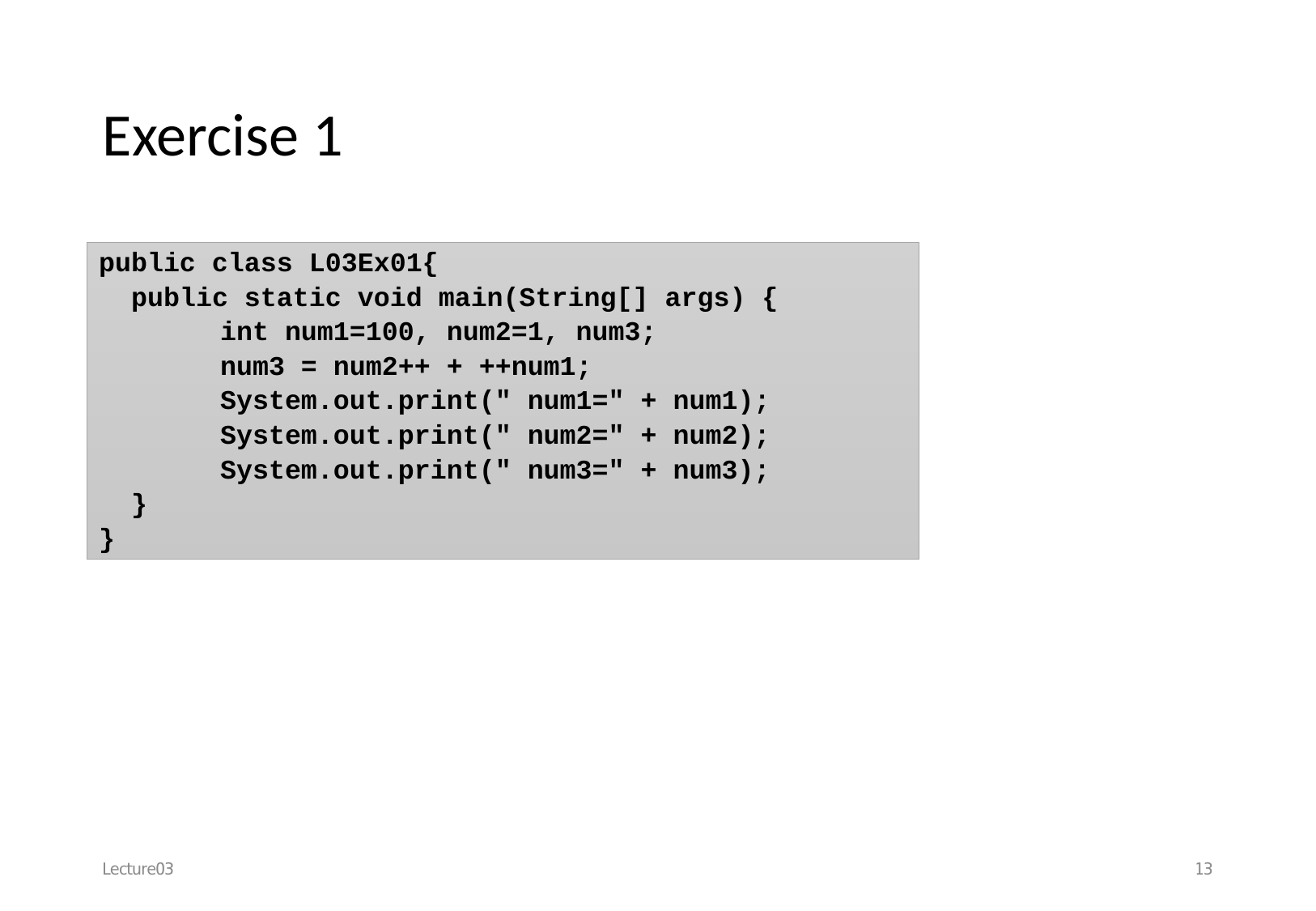

# Exercise 1
public class L03Ex01{
  public static void main(String[] args) {
	int num1=100, num2=1, num3;
	num3 = num2++ + ++num1;
	System.out.print(" num1=" + num1);
	System.out.print(" num2=" + num2);
	System.out.print(" num3=" + num3);
  }
}
What is the output of the following program?
Lecture03
13